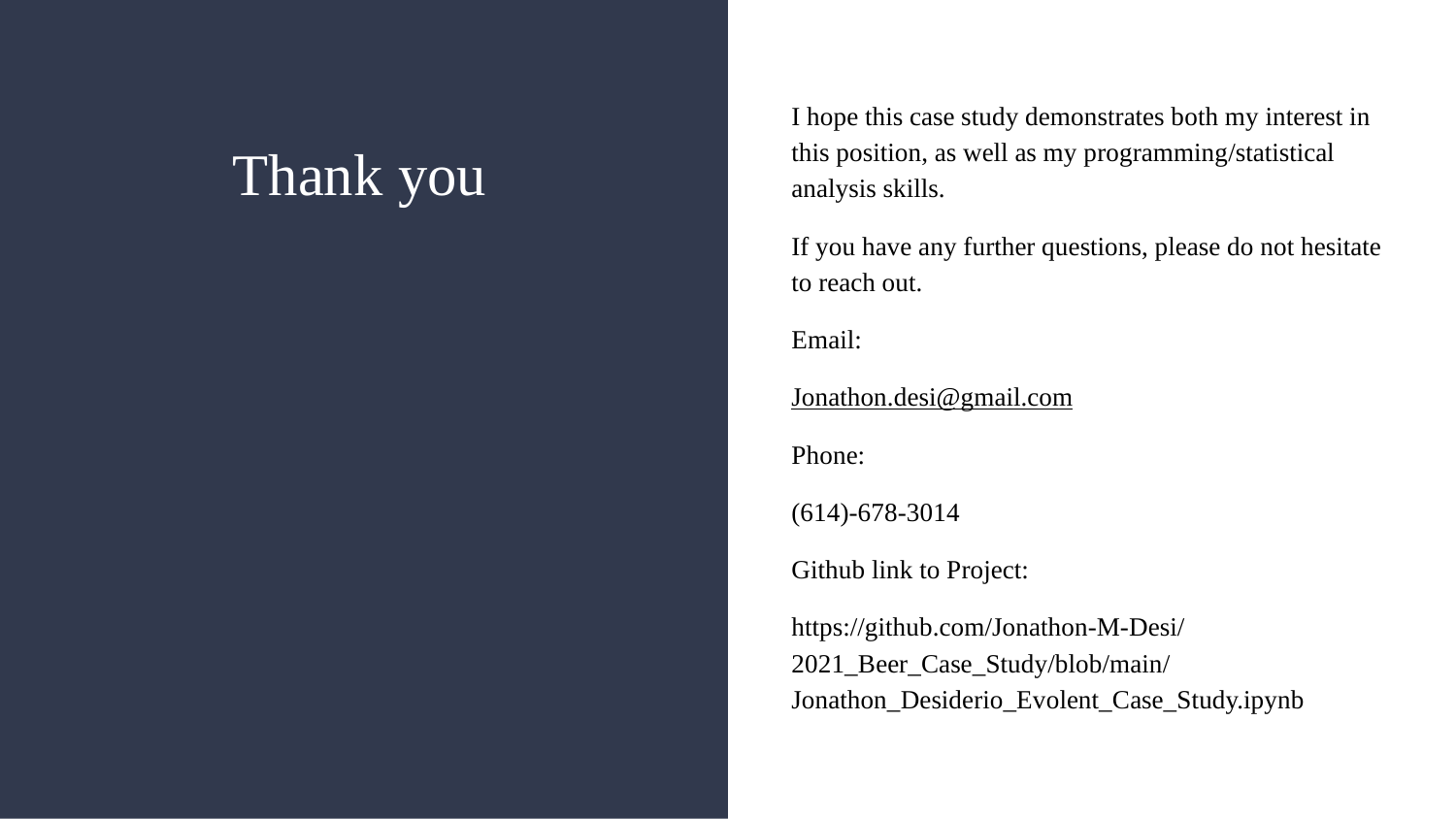

I hope this case study demonstrates both my interest in this position, as well as my programming/statistical analysis skills.
If you have any further questions, please do not hesitate to reach out.
Email:
Jonathon.desi@gmail.com
Phone:
(614)-678-3014
Github link to Project:
https://github.com/Jonathon-M-Desi/2021_Beer_Case_Study/blob/main/Jonathon_Desiderio_Evolent_Case_Study.ipynb
# Thank you